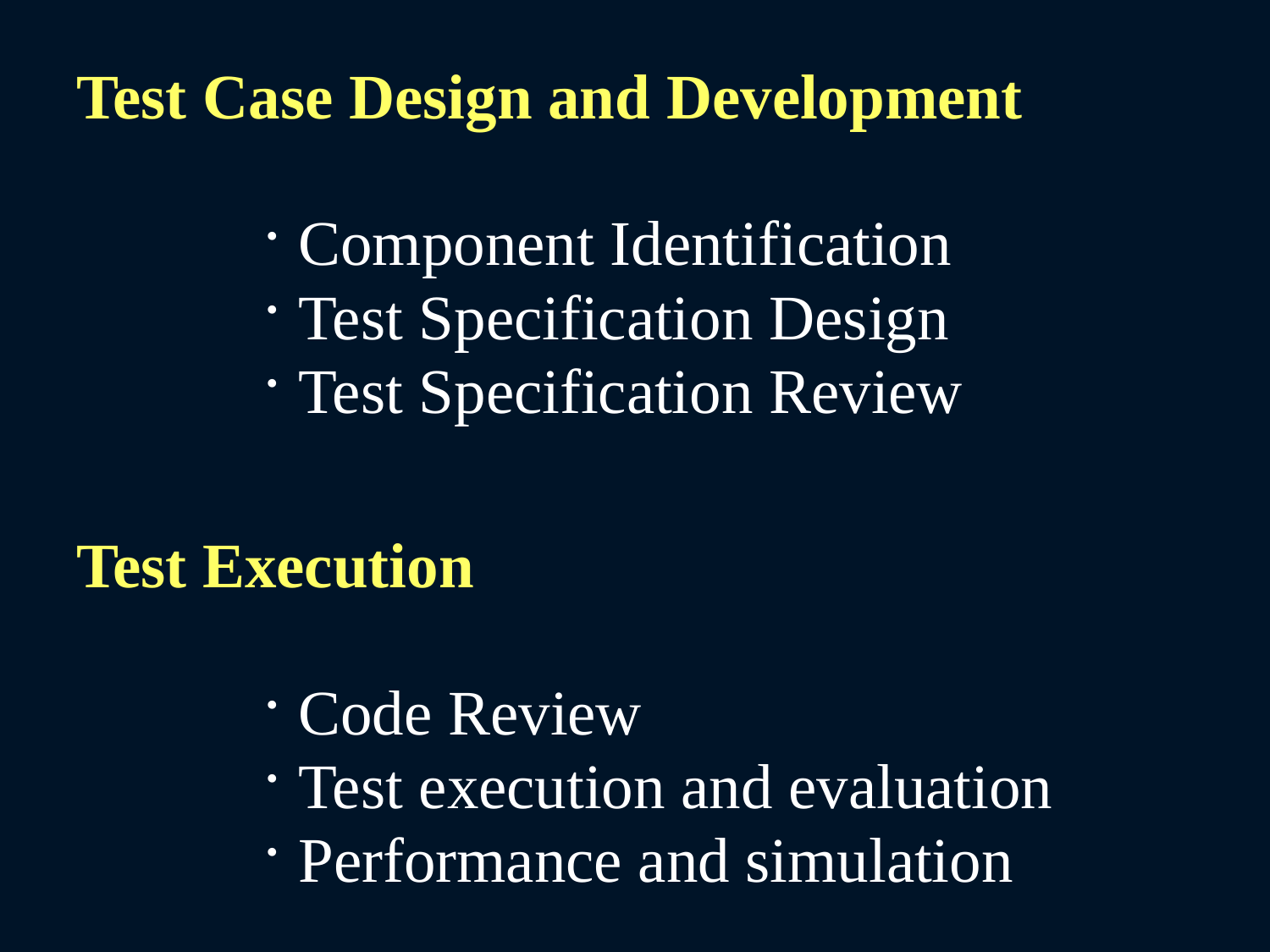

Test Case Design and Development

Component Identification
Test Specification Design
Test Specification Review

Test Execution

Code Review
Test execution and evaluation
Performance and simulation